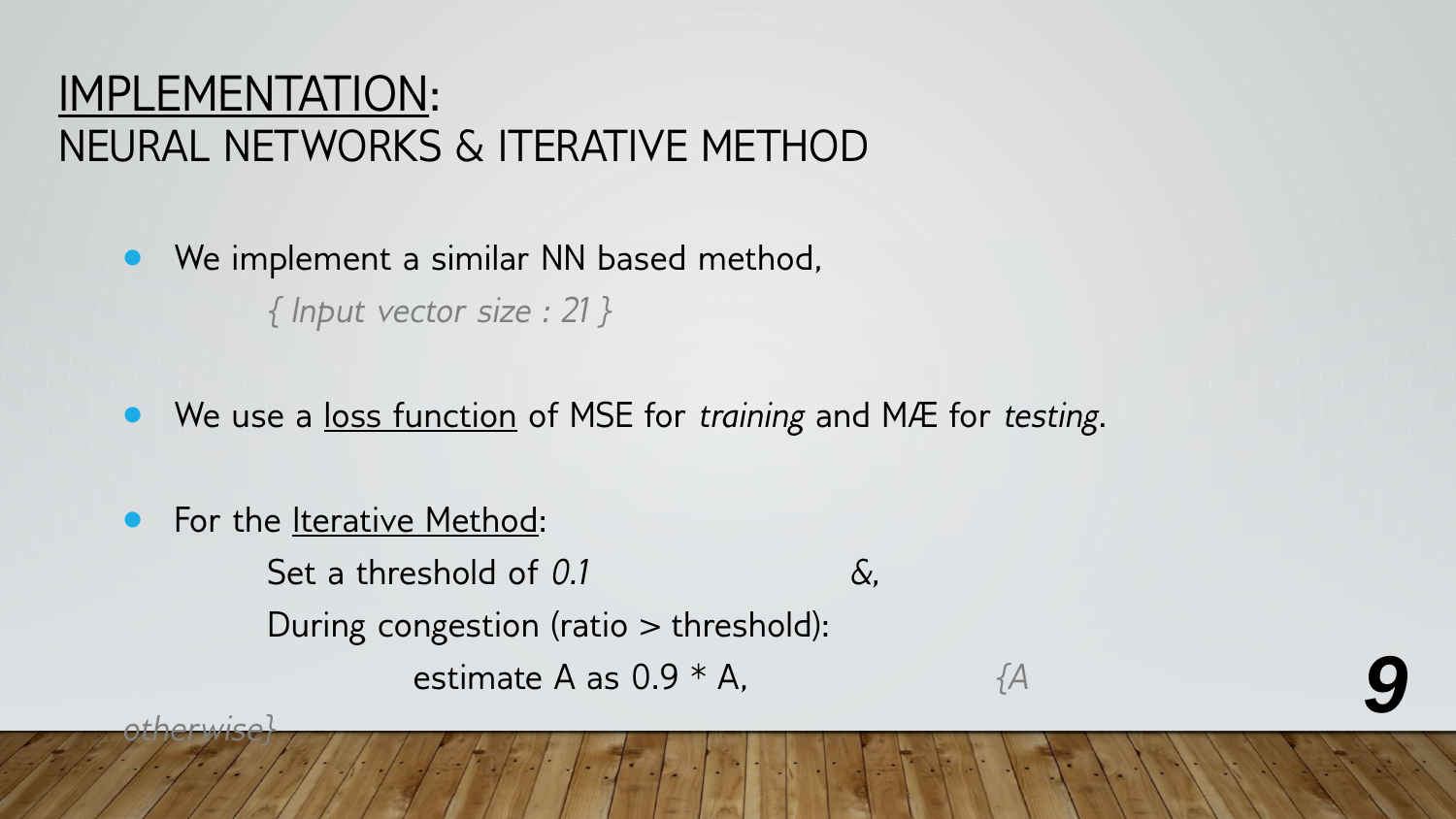

# Implementation: Neural Networks & Iterative Method
We implement a similar NN based method,
	{ Input vector size : 21 }

We use a loss function of MSE for training and MAE for testing.

For the Iterative Method:
	Set a threshold of 0.1 		&,
	During congestion (ratio > threshold):
		estimate A as 0.9 * A, 		{A otherwise}
9